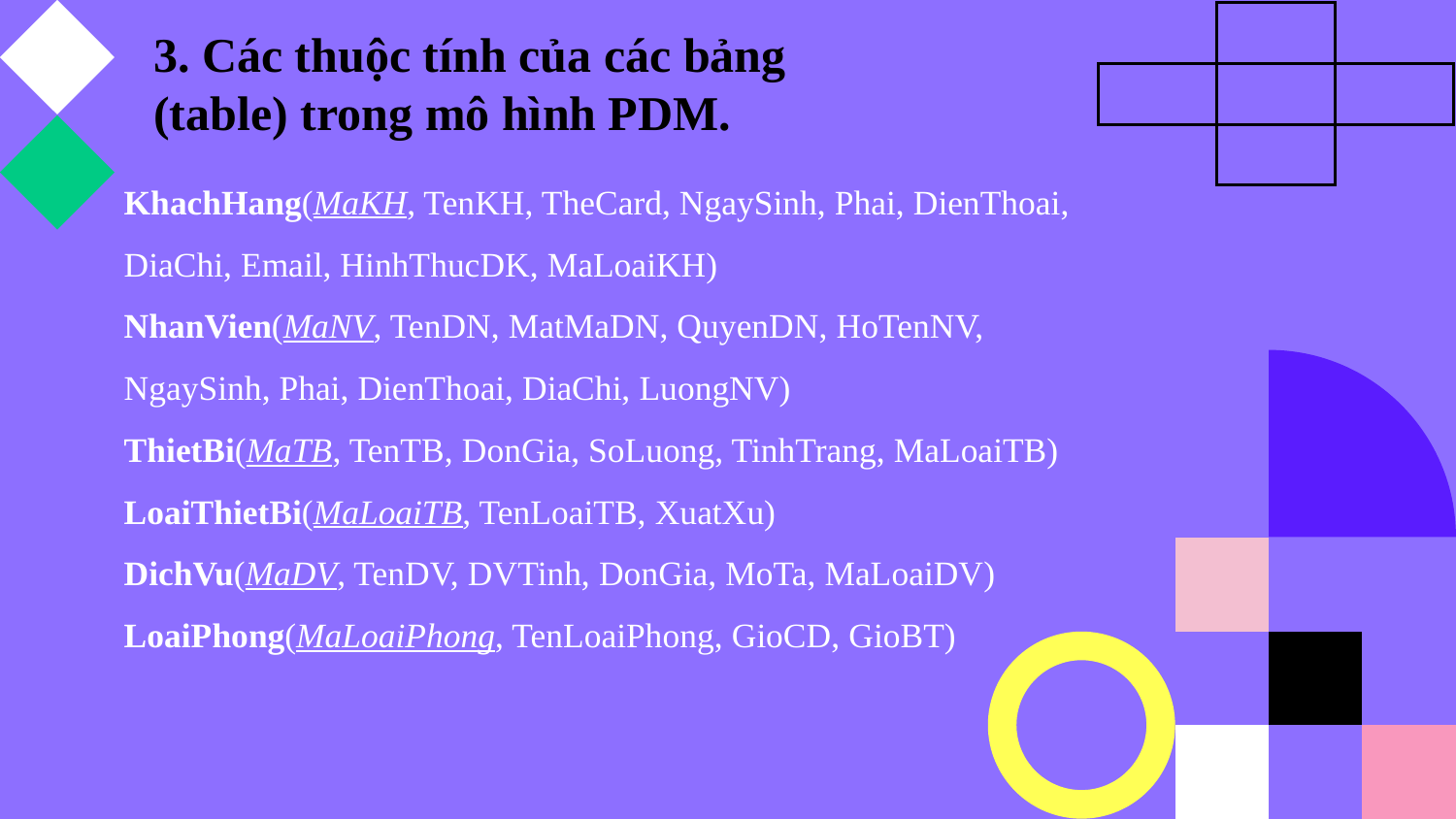

# 3. Các thuộc tính của các bảng (table) trong mô hình PDM.
KhachHang(MaKH, TenKH, TheCard, NgaySinh, Phai, DienThoai, DiaChi, Email, HinhThucDK, MaLoaiKH)
NhanVien(MaNV, TenDN, MatMaDN, QuyenDN, HoTenNV, NgaySinh, Phai, DienThoai, DiaChi, LuongNV)
ThietBi(MaTB, TenTB, DonGia, SoLuong, TinhTrang, MaLoaiTB)
LoaiThietBi(MaLoaiTB, TenLoaiTB, XuatXu)
DichVu(MaDV, TenDV, DVTinh, DonGia, MoTa, MaLoaiDV)
LoaiPhong(MaLoaiPhong, TenLoaiPhong, GioCD, GioBT)